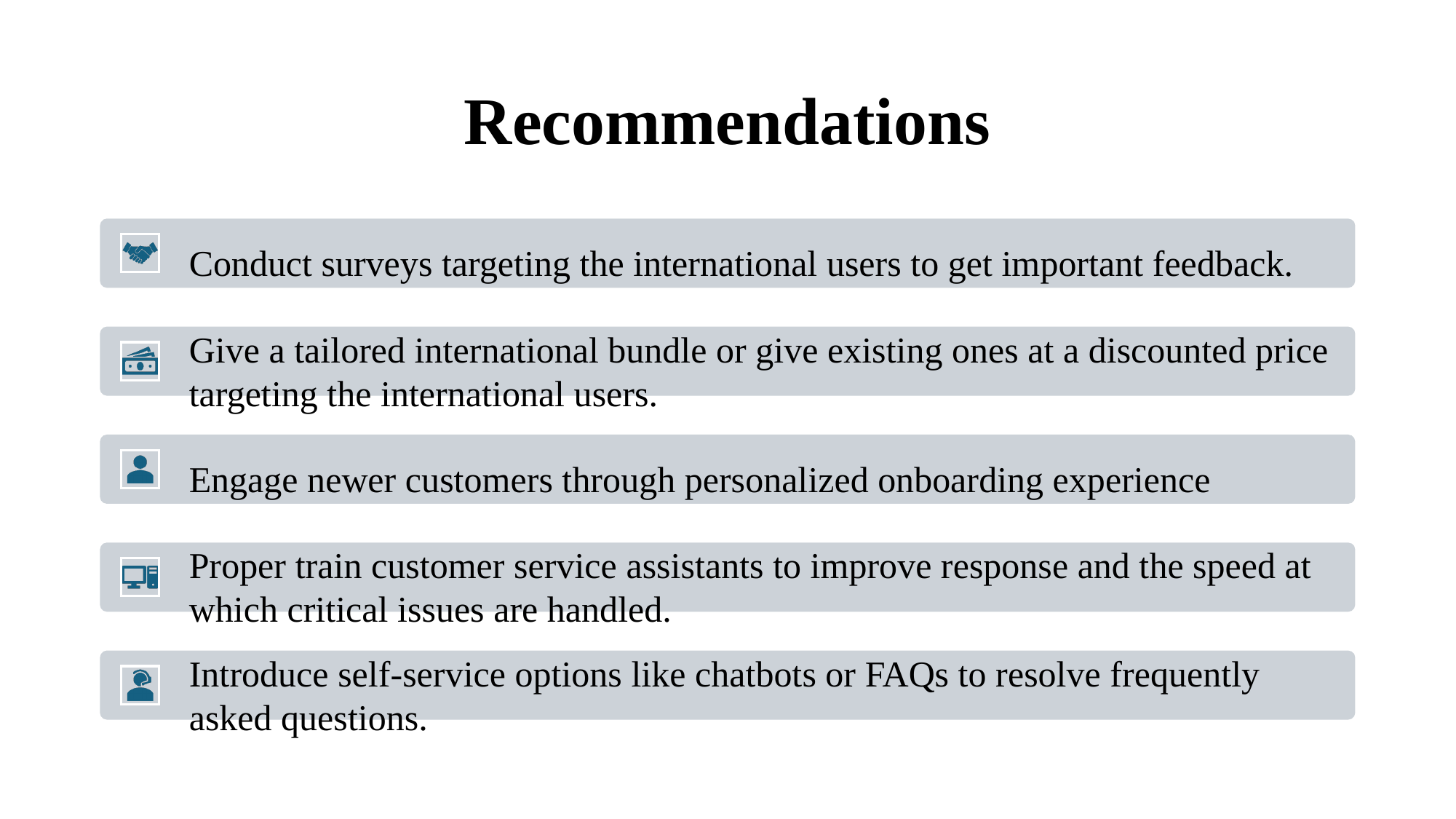

# Recommendations
Conduct surveys targeting the international users to get important feedback.
Give a tailored international bundle or give existing ones at a discounted price targeting the international users.
Engage newer customers through personalized onboarding experience
Proper train customer service assistants to improve response and the speed at which critical issues are handled.
Introduce self-service options like chatbots or FAQs to resolve frequently asked questions.